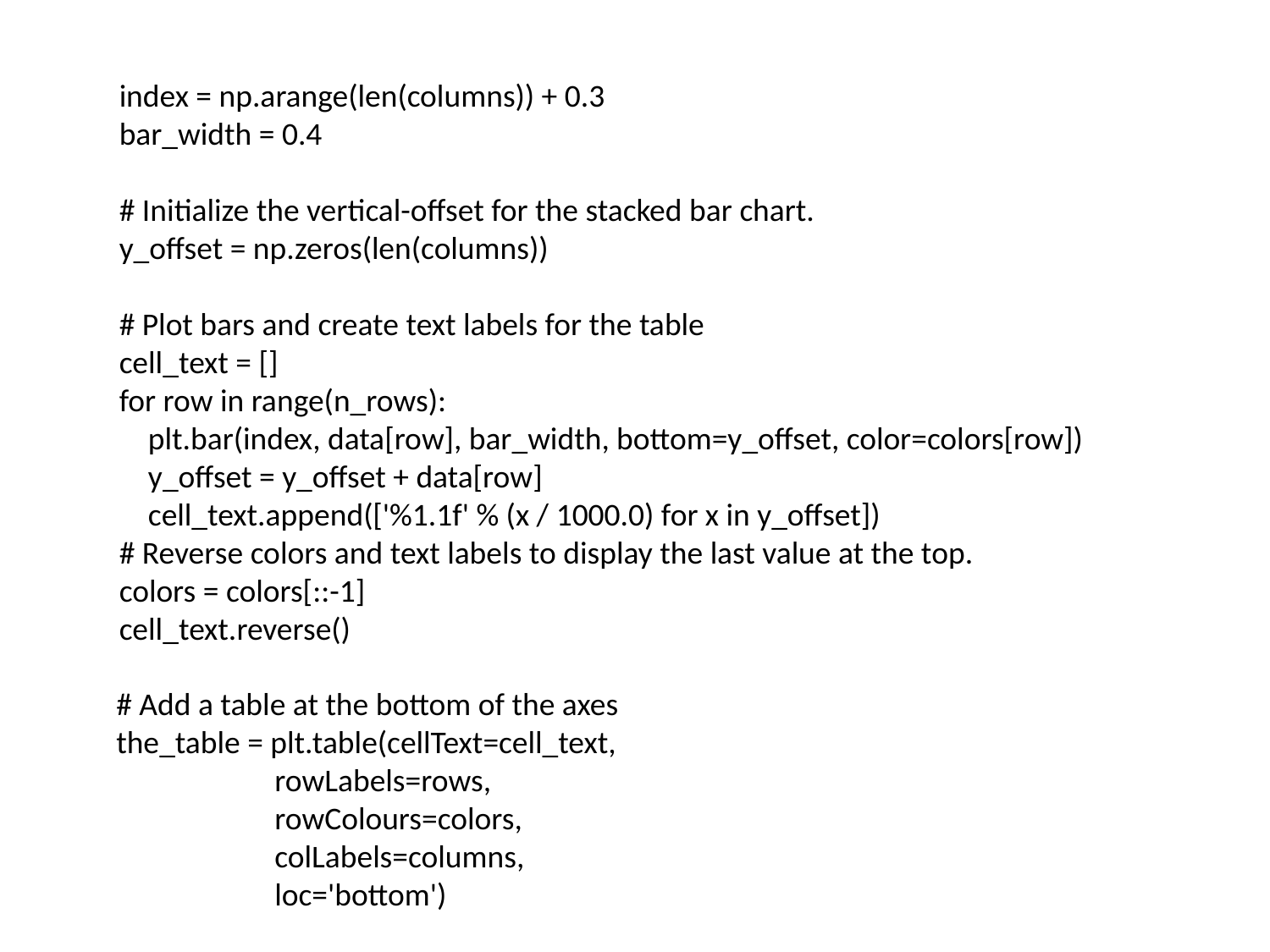

index = np.arange(len(columns)) + 0.3
bar_width = 0.4

# Initialize the vertical-offset for the stacked bar chart.
y_offset = np.zeros(len(columns))

# Plot bars and create text labels for the table
cell_text = []
for row in range(n_rows):
    plt.bar(index, data[row], bar_width, bottom=y_offset, color=colors[row])
    y_offset = y_offset + data[row]
    cell_text.append(['%1.1f' % (x / 1000.0) for x in y_offset])
# Reverse colors and text labels to display the last value at the top.
colors = colors[::-1]
cell_text.reverse()
# Add a table at the bottom of the axes
the_table = plt.table(cellText=cell_text,
                      rowLabels=rows,
                      rowColours=colors,
                      colLabels=columns,
                      loc='bottom')